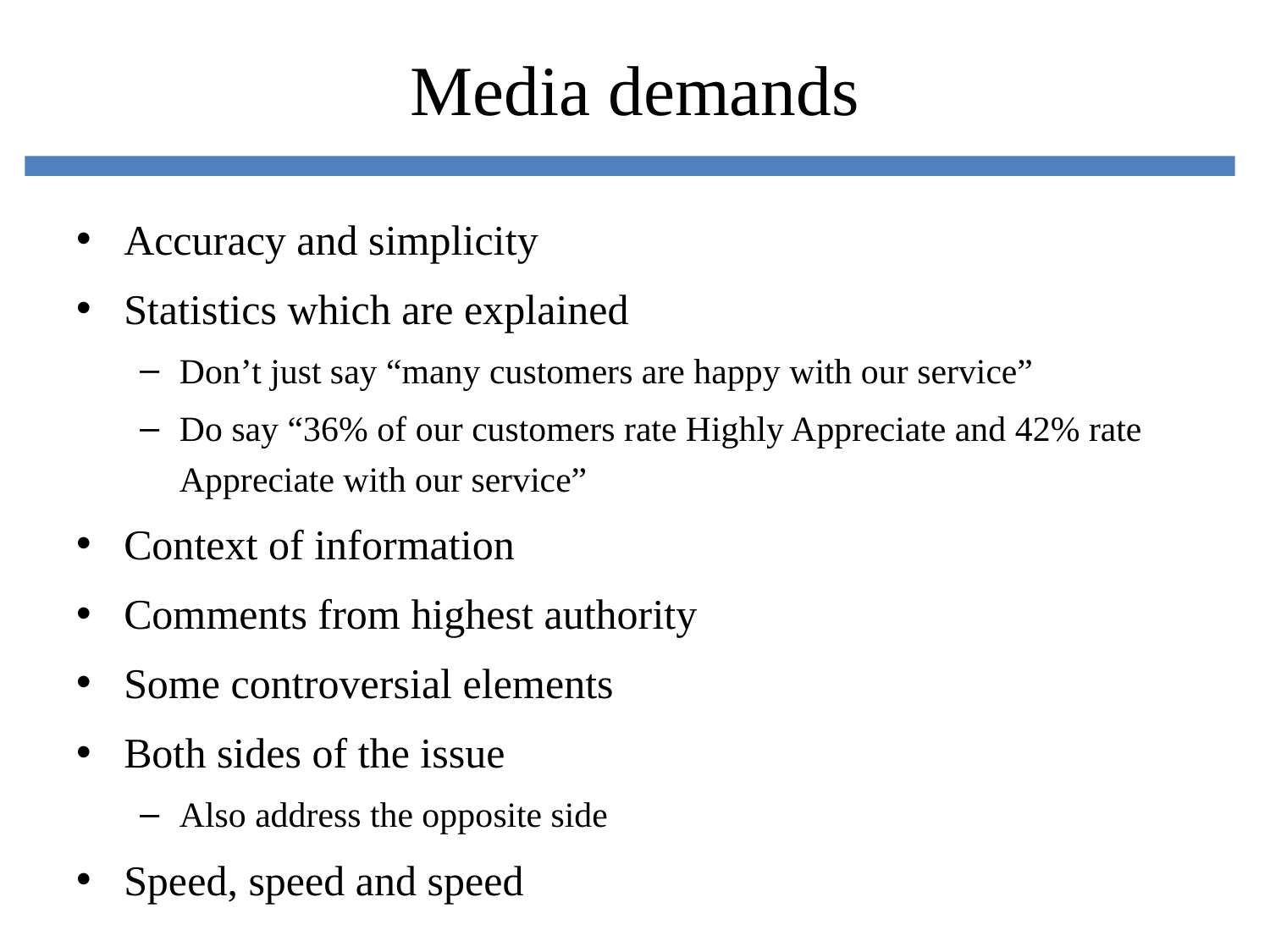

# Media demands
Accuracy and simplicity
Statistics which are explained
Don’t just say “many customers are happy with our service”
Do say “36% of our customers rate Highly Appreciate and 42% rate Appreciate with our service”
Context of information
Comments from highest authority
Some controversial elements
Both sides of the issue
Also address the opposite side
Speed, speed and speed